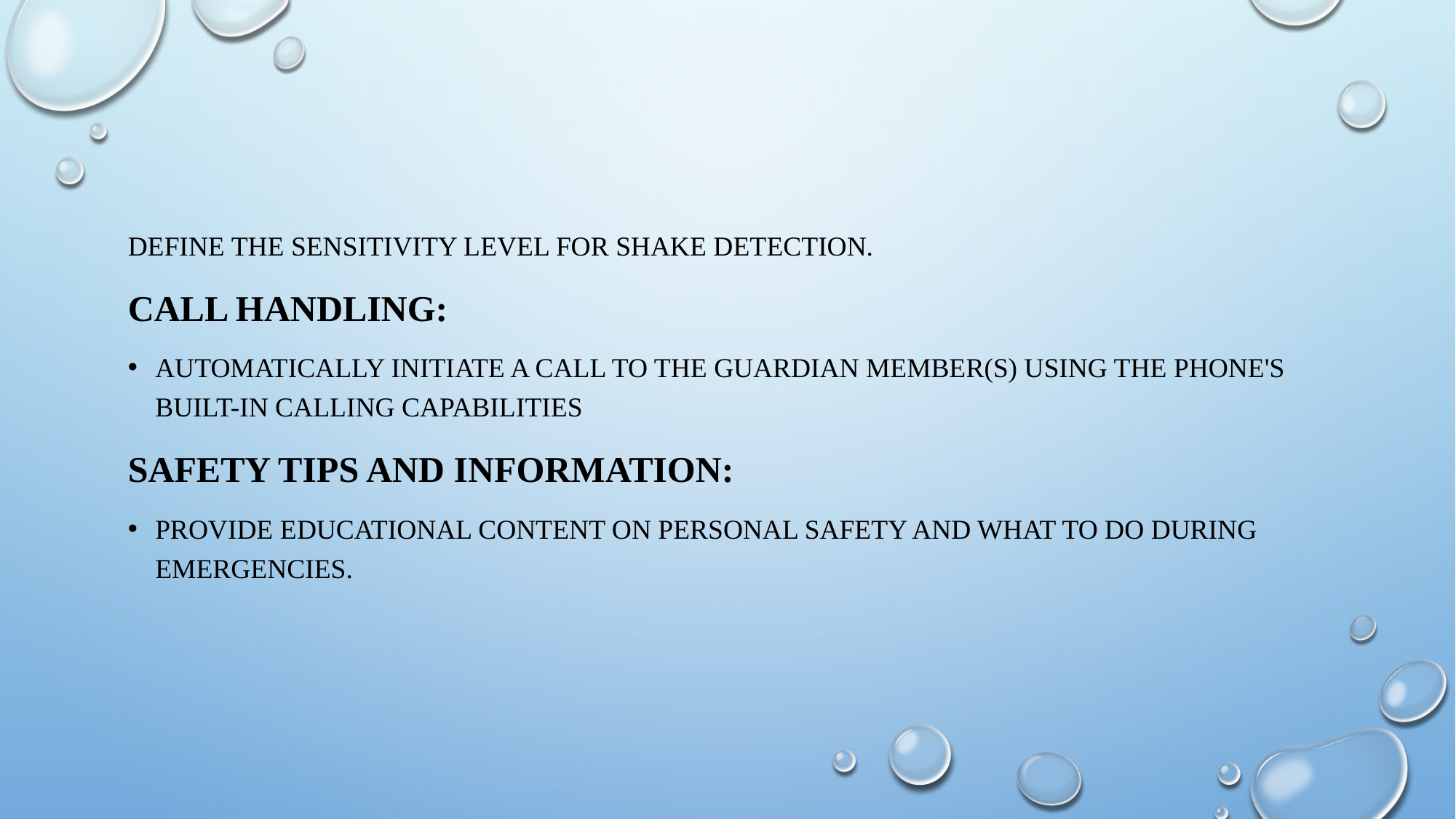

Define the sensitivity level for shake detection.
Call Handling:
Automatically initiate a call to the guardian member(s) using the phone's built-in calling capabilities
Safety Tips and Information:
Provide educational content on personal safety and what to do during emergencies.